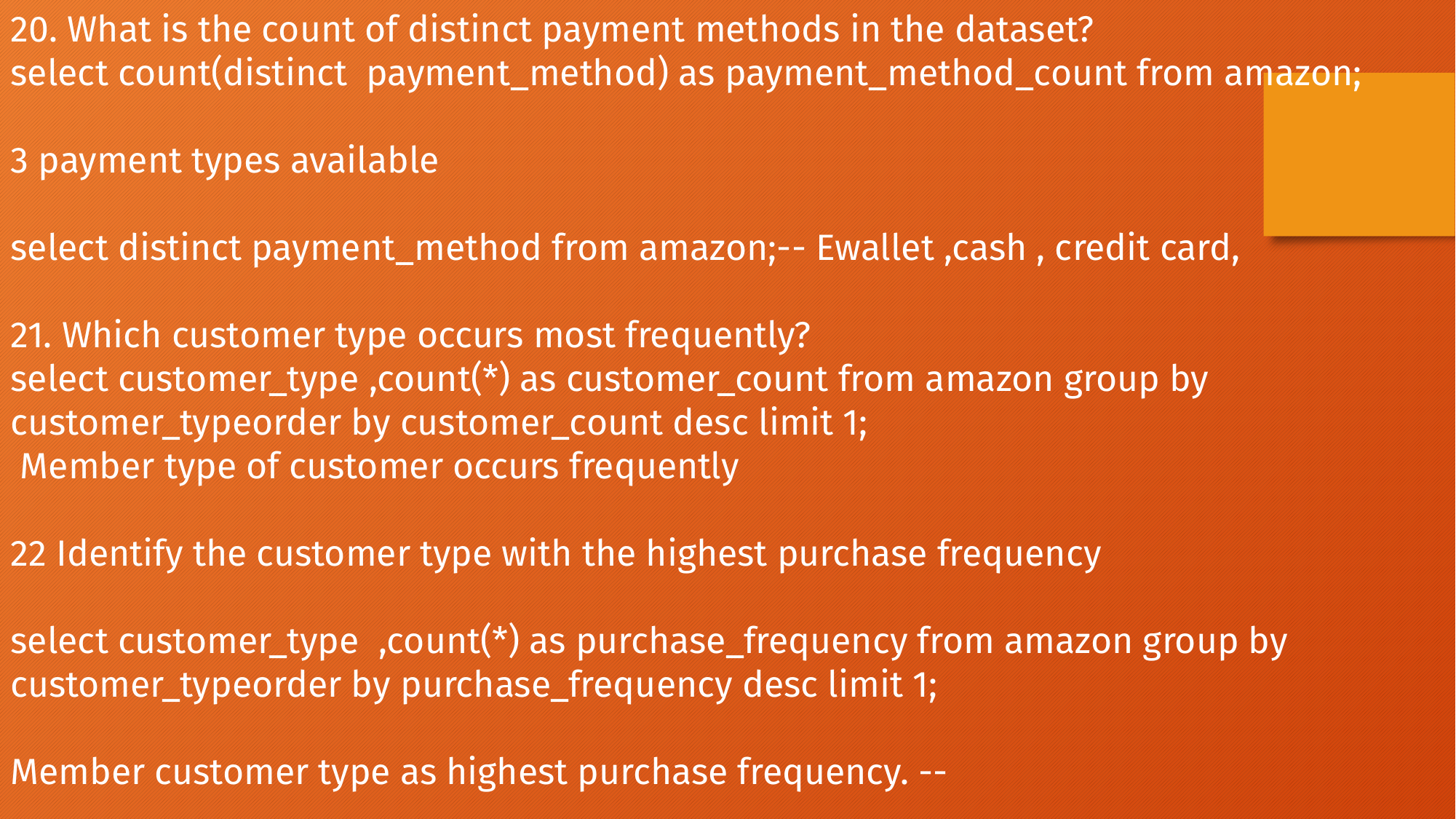

20. What is the count of distinct payment methods in the dataset?
select count(distinct  payment_method) as payment_method_count from amazon;

3 payment types available

select distinct payment_method from amazon;-- Ewallet ,cash , credit card,

21. Which customer type occurs most frequently?
select customer_type ,count(*) as customer_count from amazon group by customer_typeorder by customer_count desc limit 1;
 Member type of customer occurs frequently

22 Identify the customer type with the highest purchase frequency

select customer_type  ,count(*) as purchase_frequency from amazon group by customer_typeorder by purchase_frequency desc limit 1;

Member customer type as highest purchase frequency. --